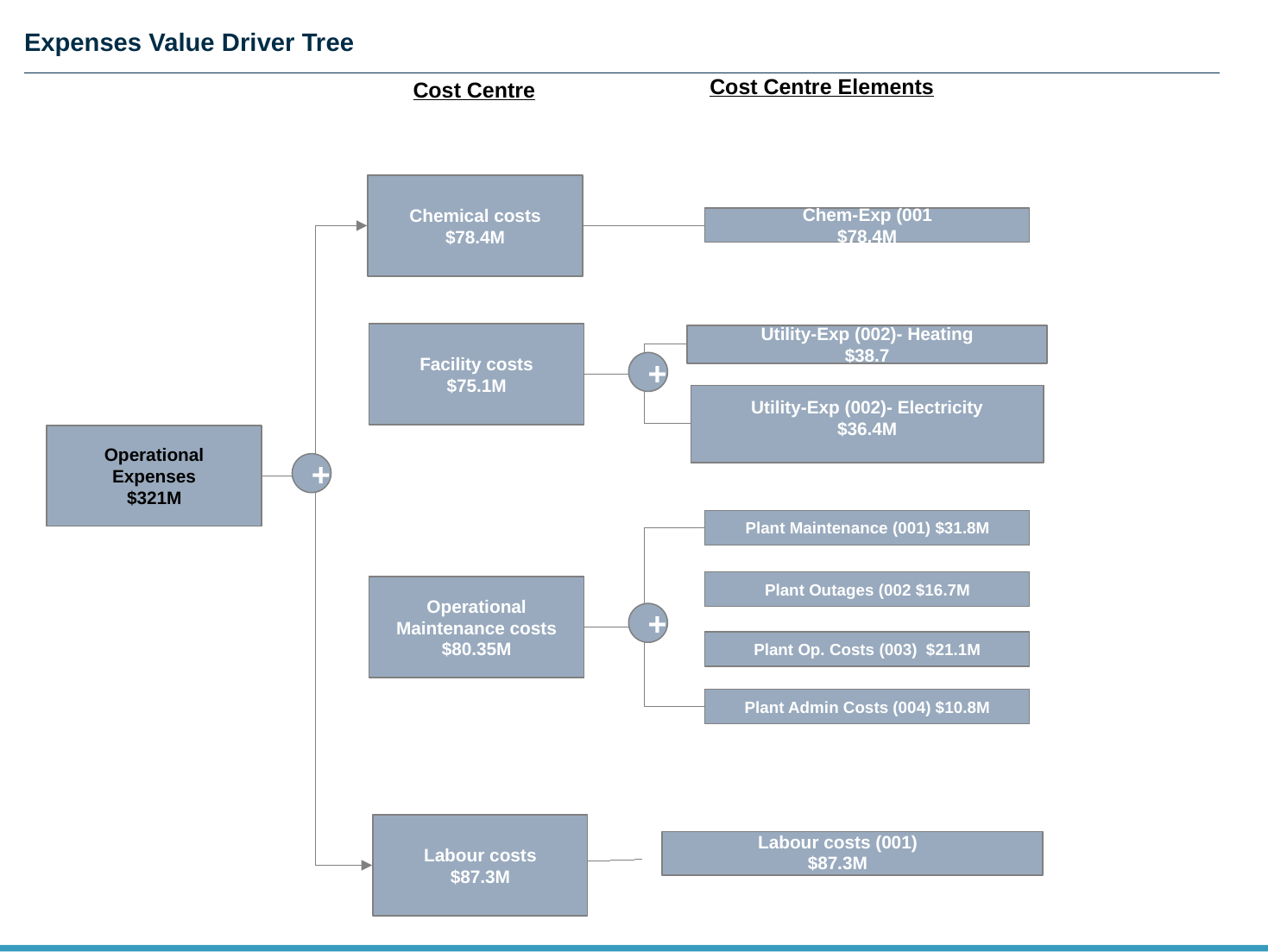

# Expenses Value Driver Tree
Cost Centre Elements
Cost Centre

Chemical costs
$78.4M

Chem-Exp (001
$78.4M

Utility-Exp (002)- Heating
$38.7

Facility costs
$75.1M

+

Utility-Exp (002)- Electricity
$36.4M

Operational Expenses
$321M
+

Plant Maintenance (001) $31.8M

Plant Outages (002 $16.7M

Operational Maintenance costs
$80.35M
+

Plant Op. Costs (003)  $21.1M

Plant Admin Costs (004) $10.8M
Labour costs (001)
$87.3M

Labour costs
$87.3M

1